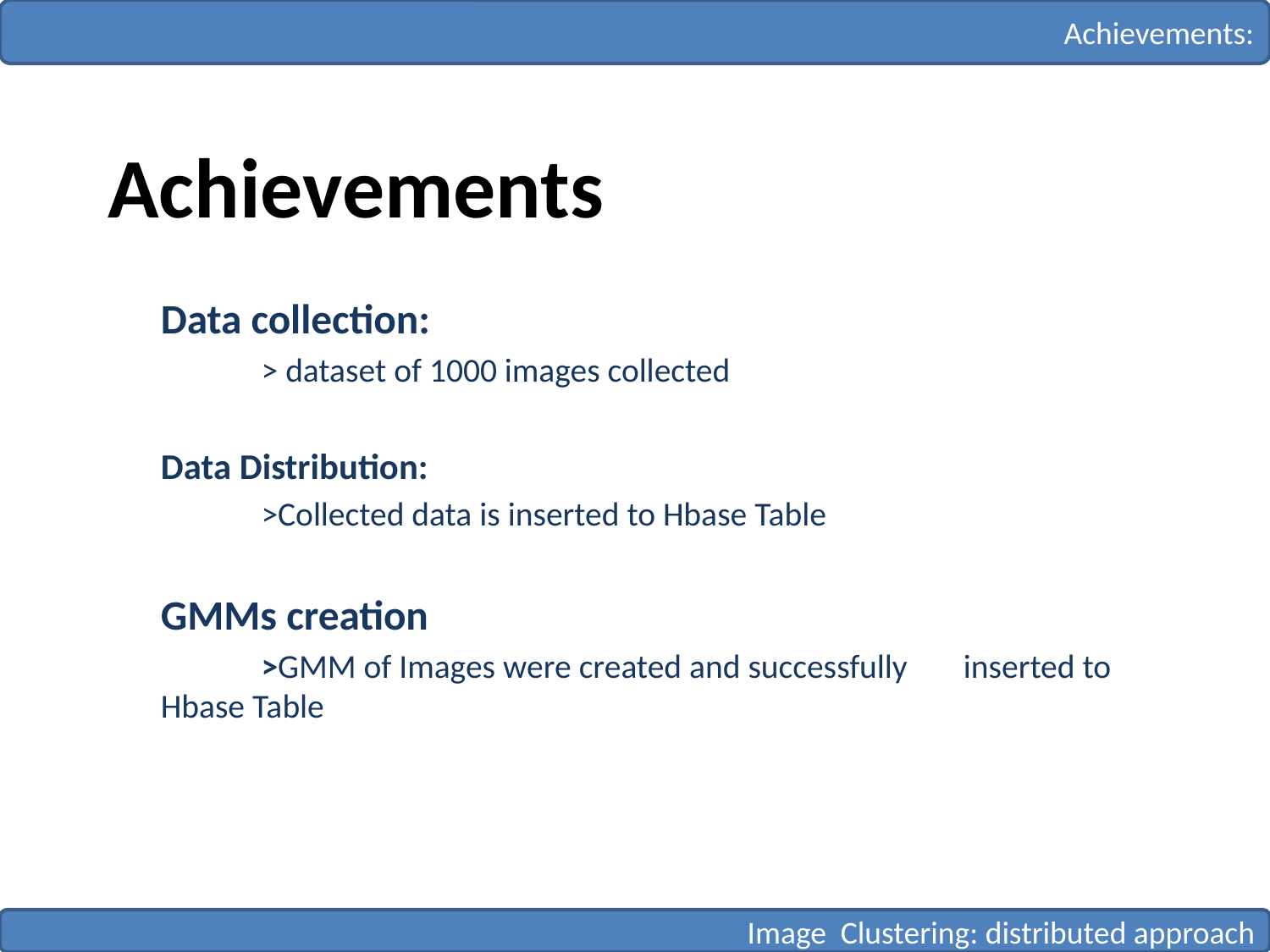

Achievements:
Achievements
Data collection:
	> dataset of 1000 images collected

Data Distribution:
	>Collected data is inserted to Hbase Table

GMMs creation
	>GMM of Images were created and successfully 	inserted to Hbase Table

Image  Clustering: distributed approach